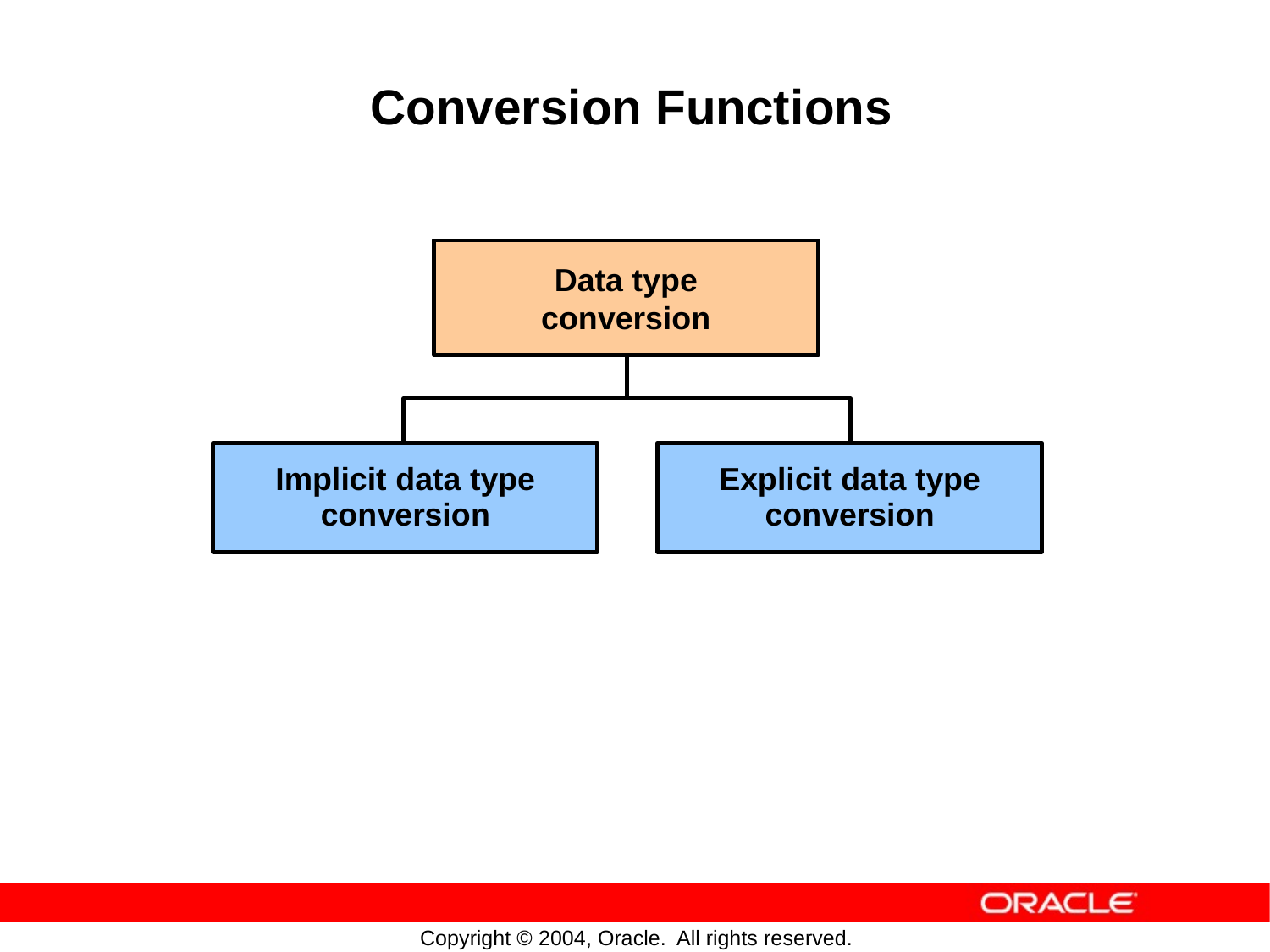

Conversion
Functions

Data type conversion

Implicit data
type
Explicit data type
conversion

conversion

Copyright © 2004, Oracle.
All rights reserved.